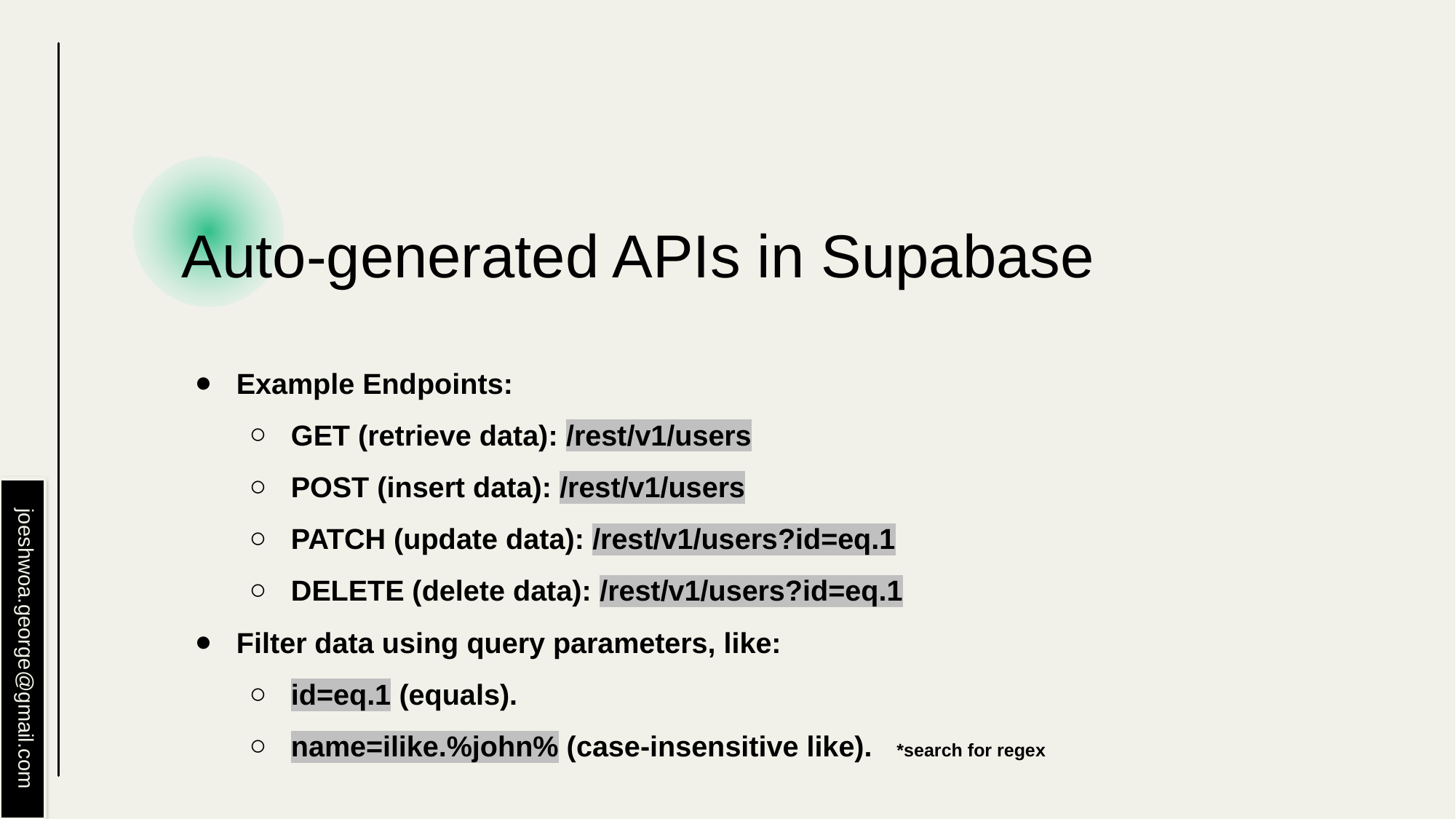

# Auto-generated APIs in Supabase
Example Endpoints:
GET (retrieve data): /rest/v1/users
POST (insert data): /rest/v1/users
PATCH (update data): /rest/v1/users?id=eq.1
DELETE (delete data): /rest/v1/users?id=eq.1
Filter data using query parameters, like:
id=eq.1 (equals).
name=ilike.%john% (case-insensitive like).   *search for regex
joeshwoa.george@gmail.com